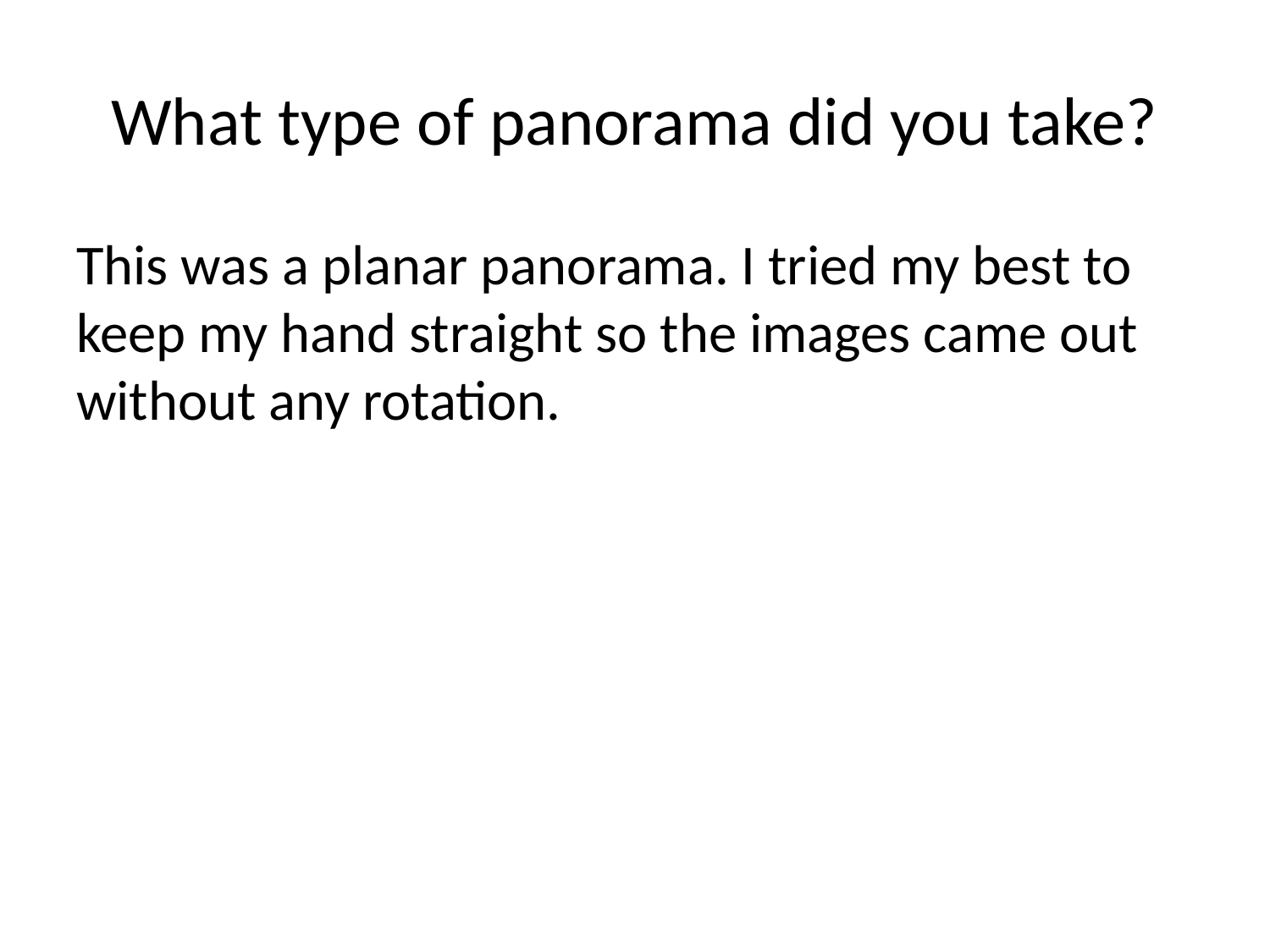

# What type of panorama did you take?
This was a planar panorama. I tried my best to keep my hand straight so the images came out without any rotation.